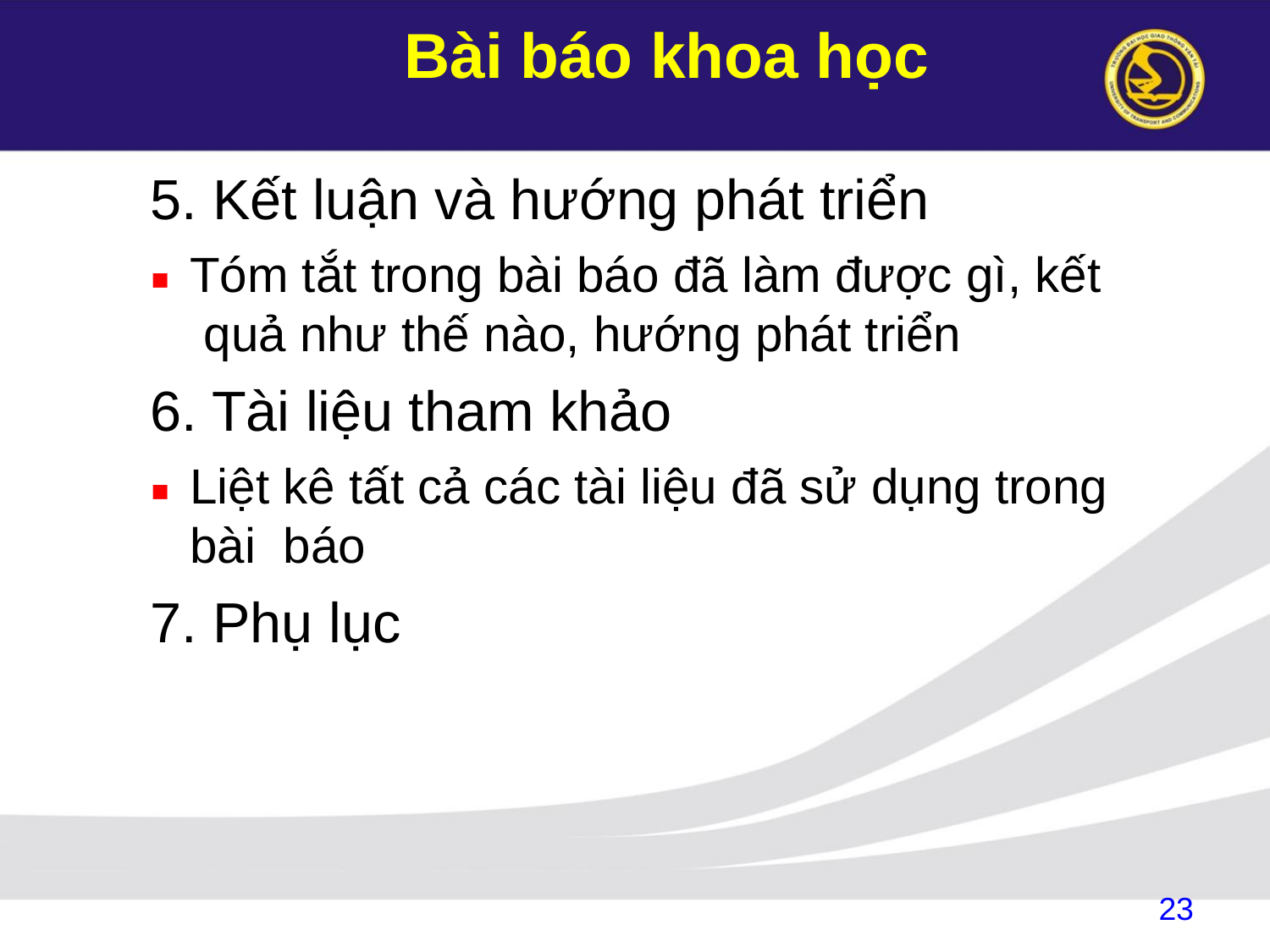

# Bài báo khoa học
5. Kết luận và hướng phát triển
Tóm tắt trong bài báo đã làm được gì, kết  quả như thế nào, hướng phát triển
6. Tài liệu tham khảo
Liệt kê tất cả các tài liệu đã sử dụng trong bài  báo
7. Phụ lục
23